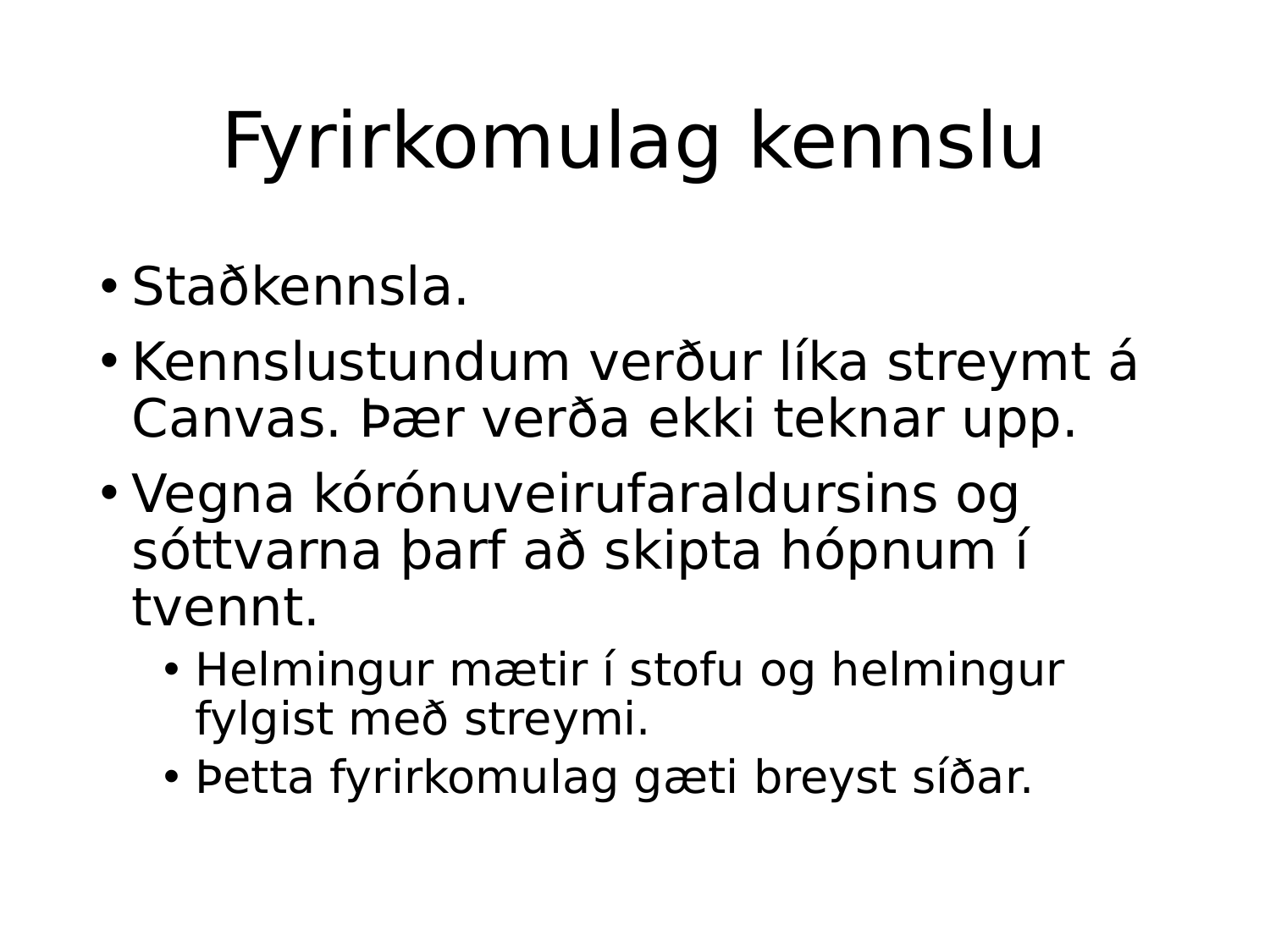

# Fyrirkomulag kennslu
Staðkennsla.
Kennslustundum verður líka streymt á Canvas. Þær verða ekki teknar upp.
Vegna kórónuveirufaraldursins og sóttvarna þarf að skipta hópnum í tvennt.
Helmingur mætir í stofu og helmingur fylgist með streymi.
Þetta fyrirkomulag gæti breyst síðar.